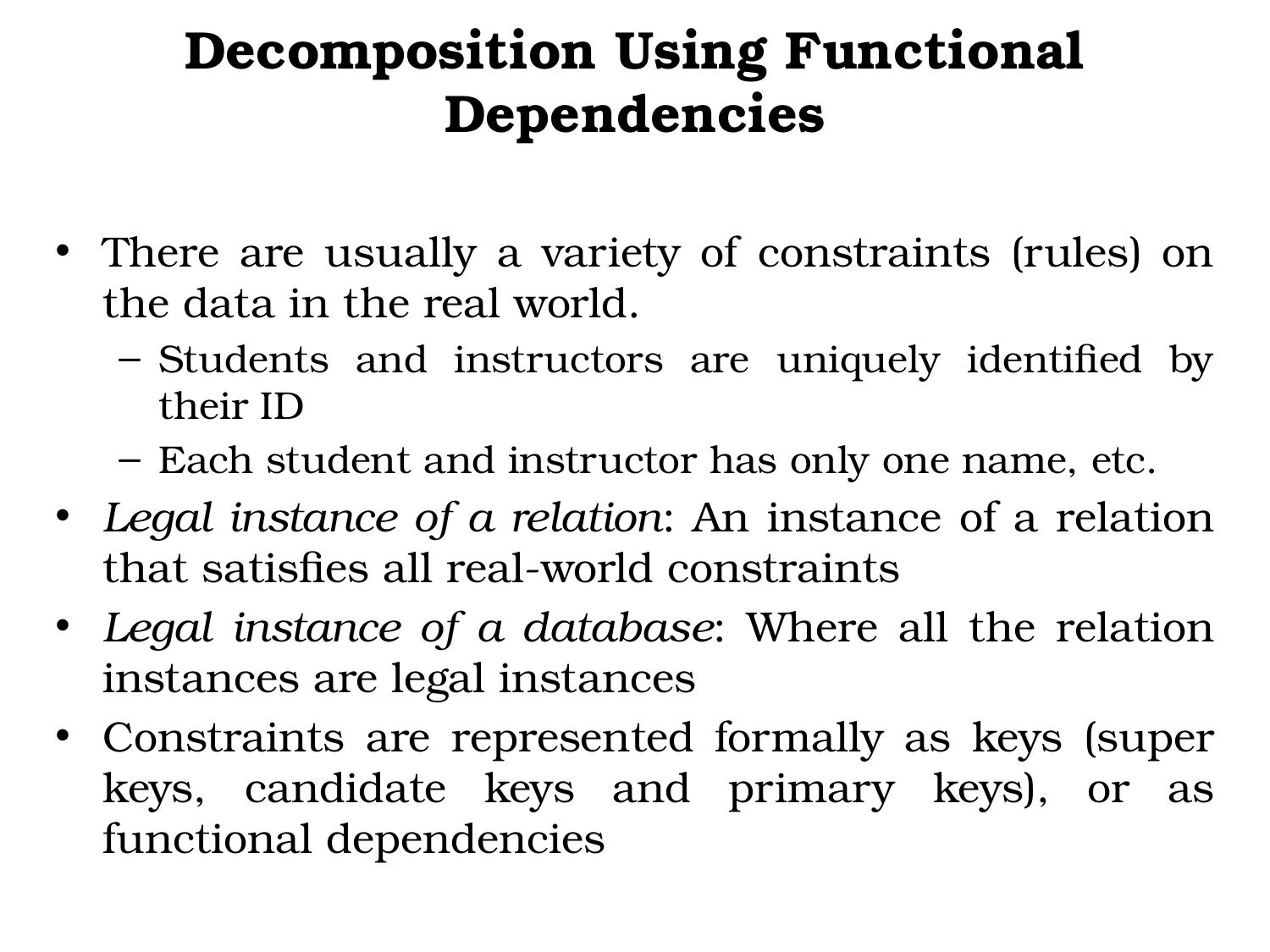

# Decomposition Using Functional Dependencies
There are usually a variety of constraints (rules) on the data in the real world.
Students and instructors are uniquely identified by their ID
Each student and instructor has only one name, etc.
Legal instance of a relation: An instance of a relation that satisfies all real-world constraints
Legal instance of a database: Where all the relation instances are legal instances
Constraints are represented formally as keys (super keys, candidate keys and primary keys), or as functional dependencies